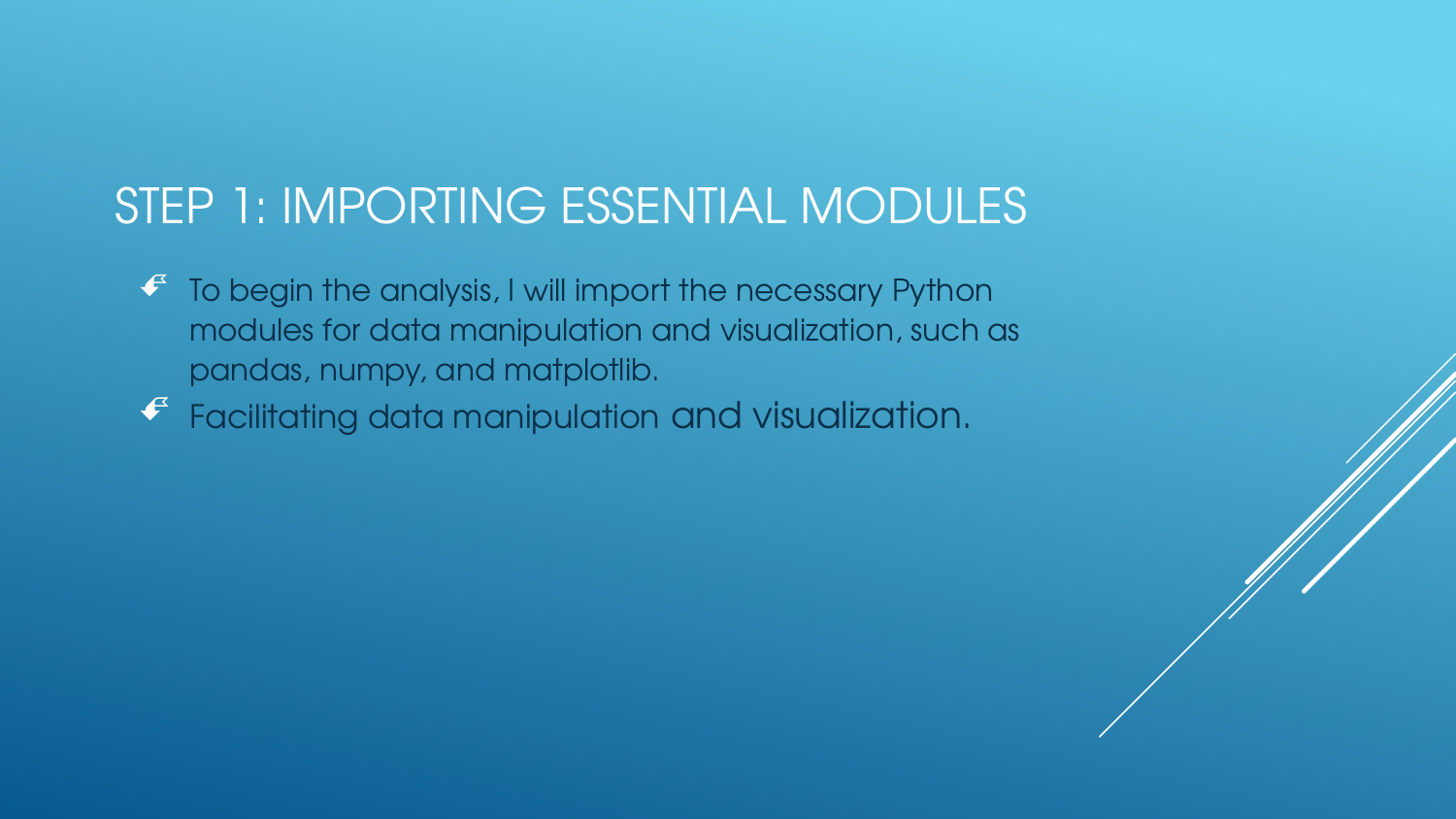

# Step 1: Importing Essential Modules
To begin the analysis, I will import the necessary Python modules for data manipulation and visualization, such as pandas, numpy, and matplotlib.
Facilitating data manipulation and visualization.